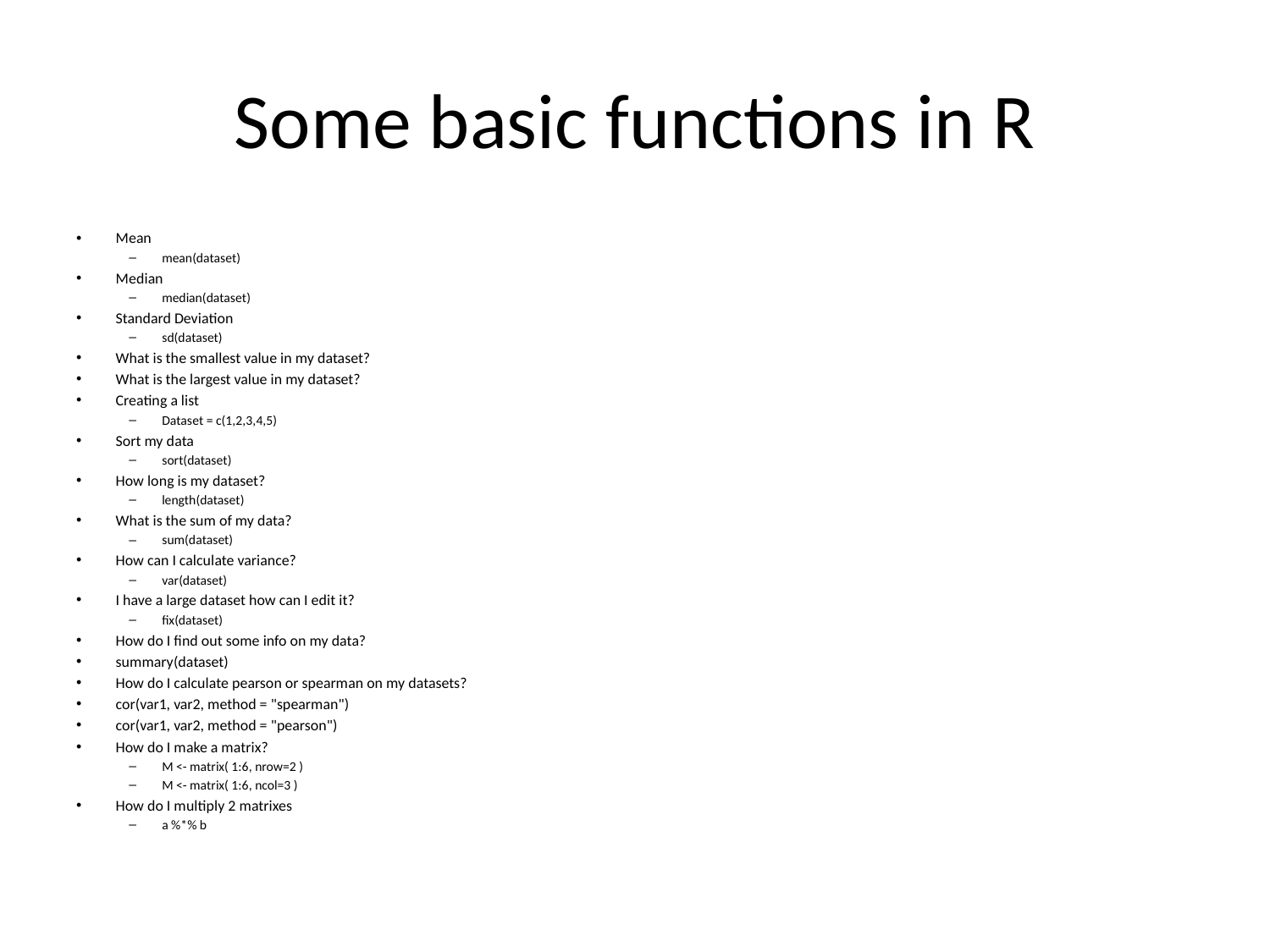

# Some basic functions in R
Mean
mean(dataset)
Median
median(dataset)
Standard Deviation
sd(dataset)
What is the smallest value in my dataset?
What is the largest value in my dataset?
Creating a list
Dataset = c(1,2,3,4,5)
Sort my data
sort(dataset)
How long is my dataset?
length(dataset)
What is the sum of my data?
sum(dataset)
How can I calculate variance?
var(dataset)
I have a large dataset how can I edit it?
fix(dataset)
How do I find out some info on my data?
summary(dataset)
How do I calculate pearson or spearman on my datasets?
cor(var1, var2, method = "spearman")
cor(var1, var2, method = "pearson")
How do I make a matrix?
M <- matrix( 1:6, nrow=2 )
M <- matrix( 1:6, ncol=3 )
How do I multiply 2 matrixes
a %*% b